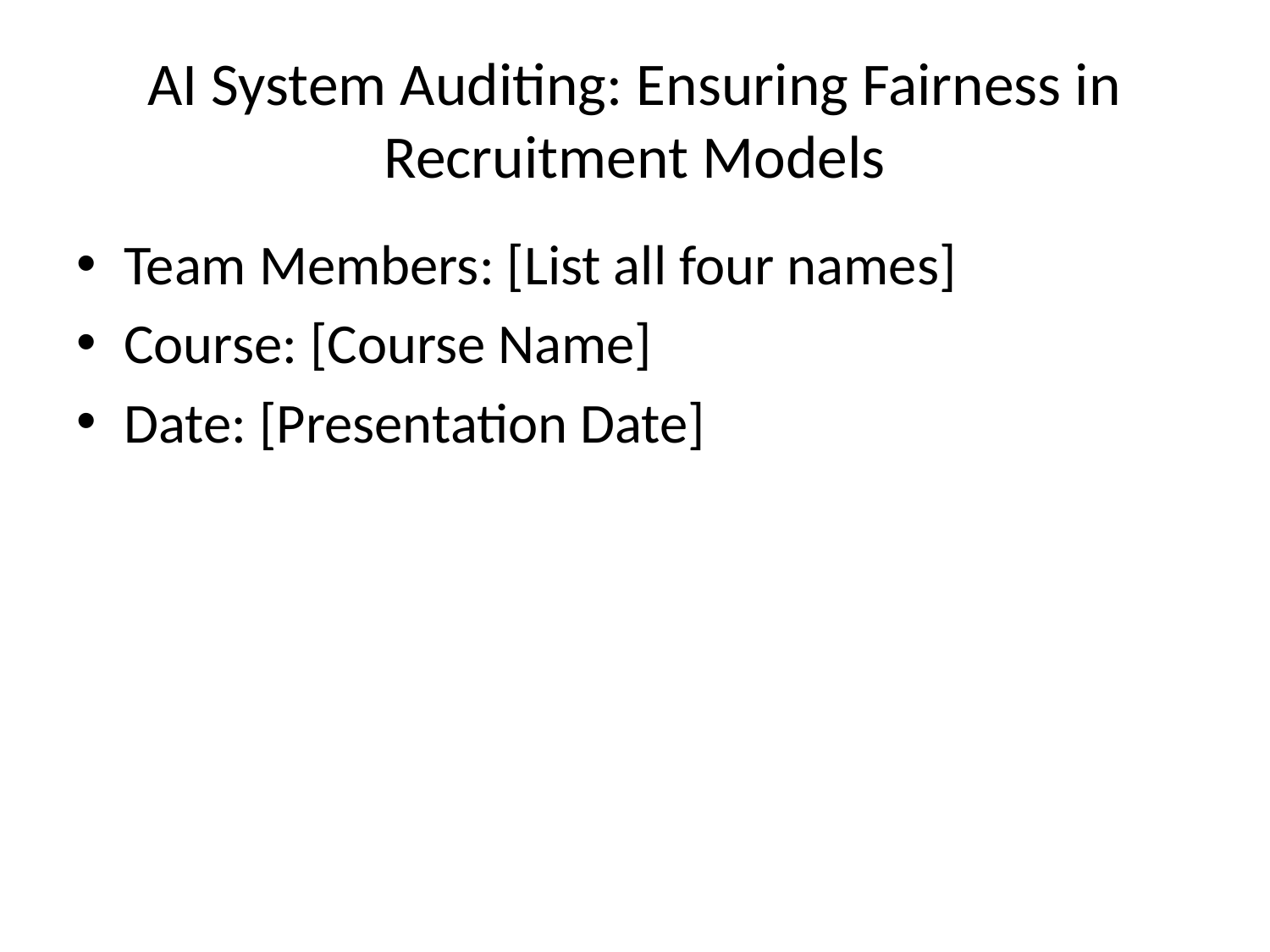

# AI System Auditing: Ensuring Fairness in Recruitment Models
Team Members: [List all four names]
Course: [Course Name]
Date: [Presentation Date]